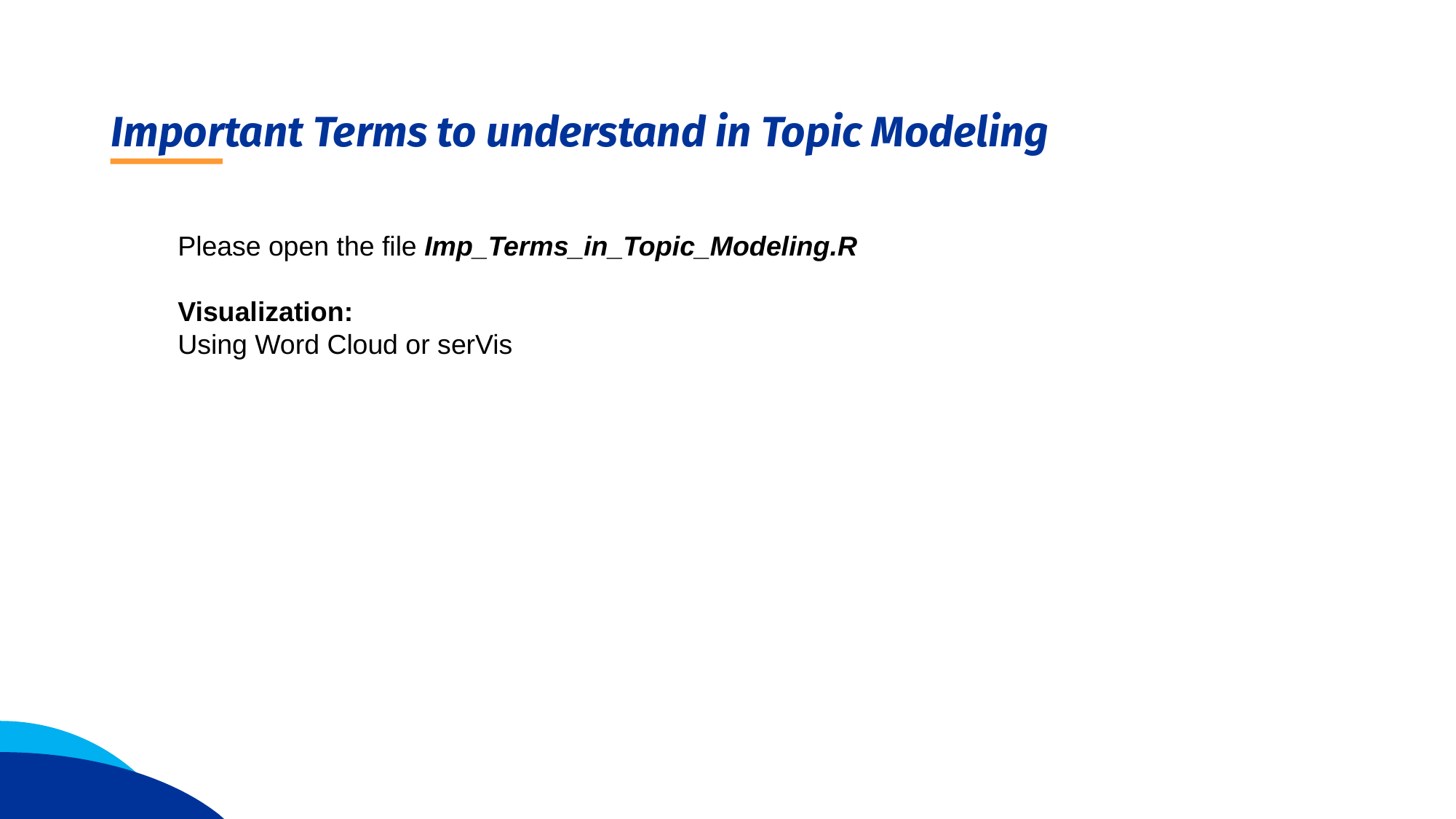

Important Terms to understand in Topic Modeling

Please open the file Imp_Terms_in_Topic_Modeling.R

Visualization:
Using Word Cloud or serVis